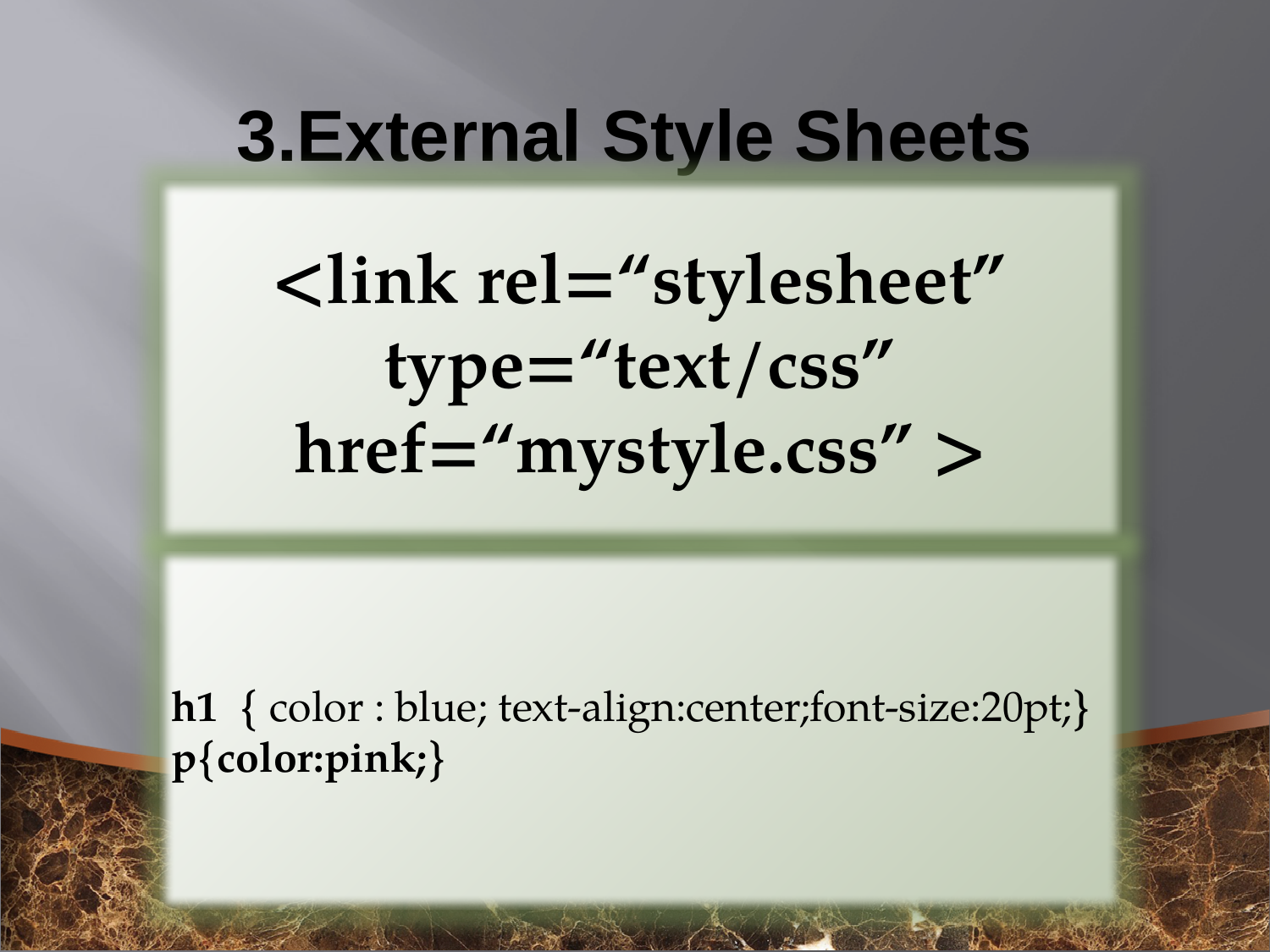

# 3.External Style Sheets

<link rel=“stylesheet” type=“text/css” href=“mystyle.css” >

h1  { color : blue; text-align:center;font-size:20pt;}
p{color:pink;}